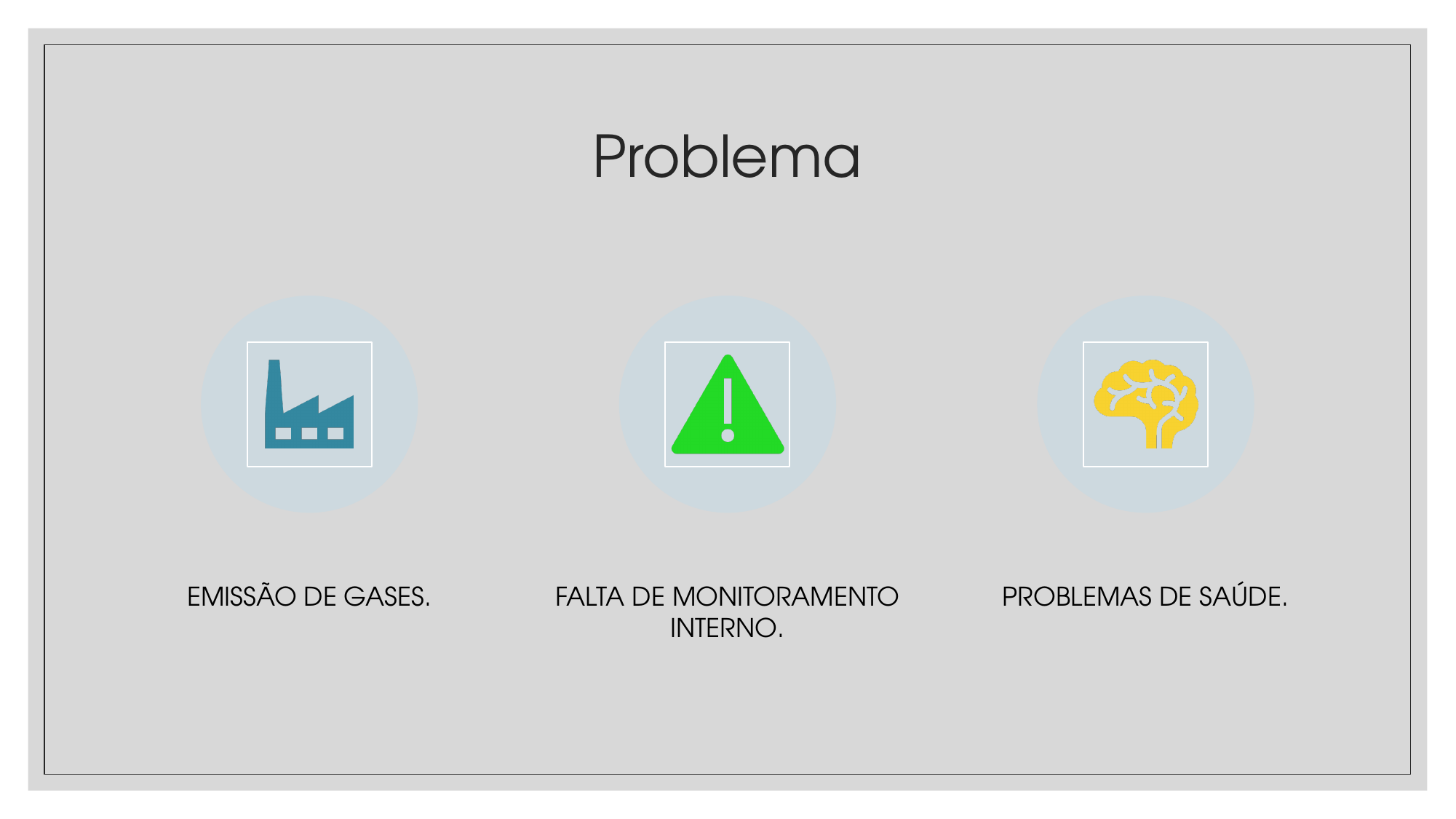

# Problema
Emissão de gases.
Falta de monitoramento interno.
Problemas de saúde.